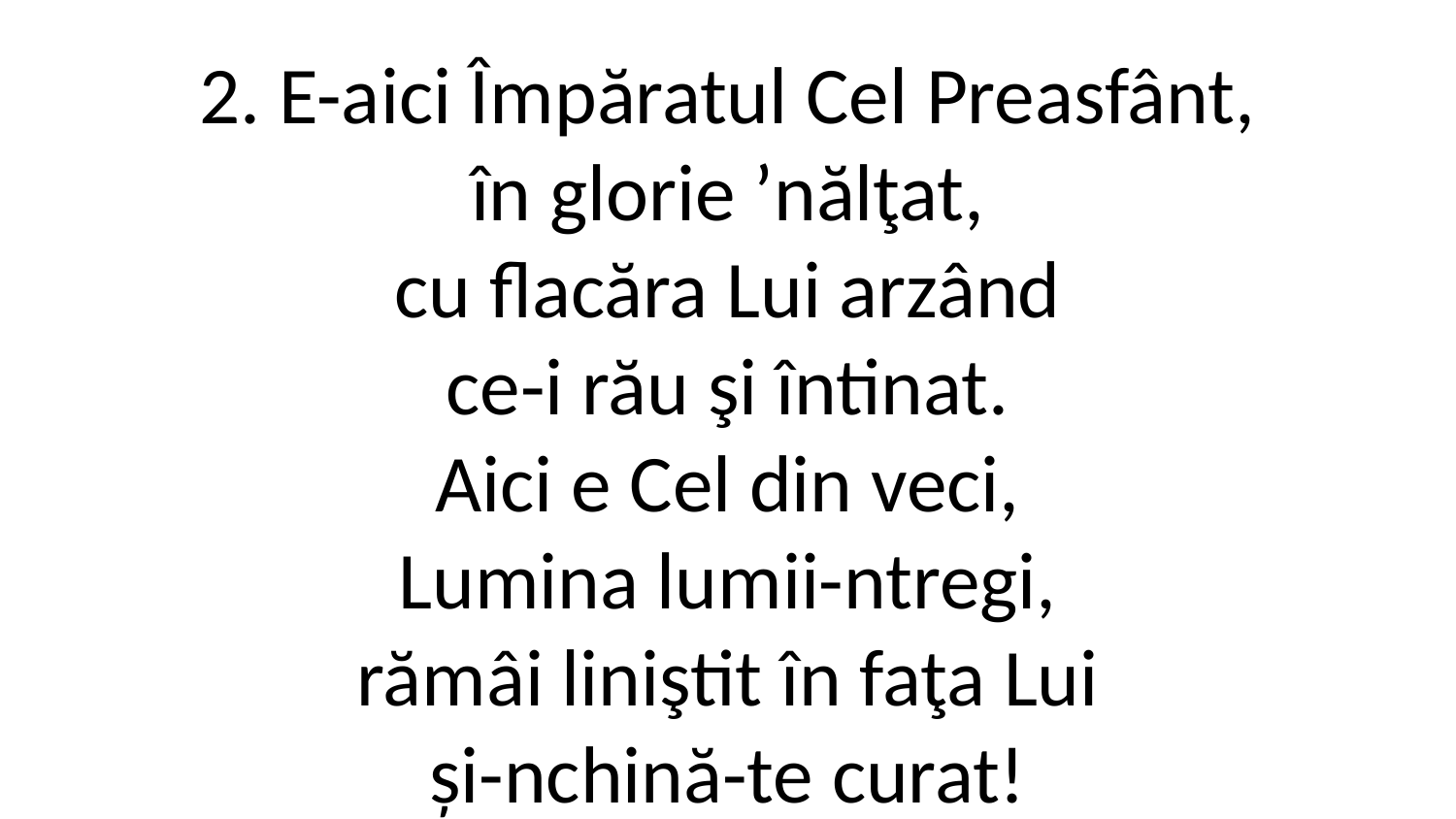

2. E-aici Împăratul Cel Preasfânt,
în glorie ʼnălţat,
cu flacăra Lui arzând
ce-i rău şi întinat.
Aici e Cel din veci,
Lumina lumii-ntregi,
rămâi liniştit în faţa Lui
și-nchină-te curat!